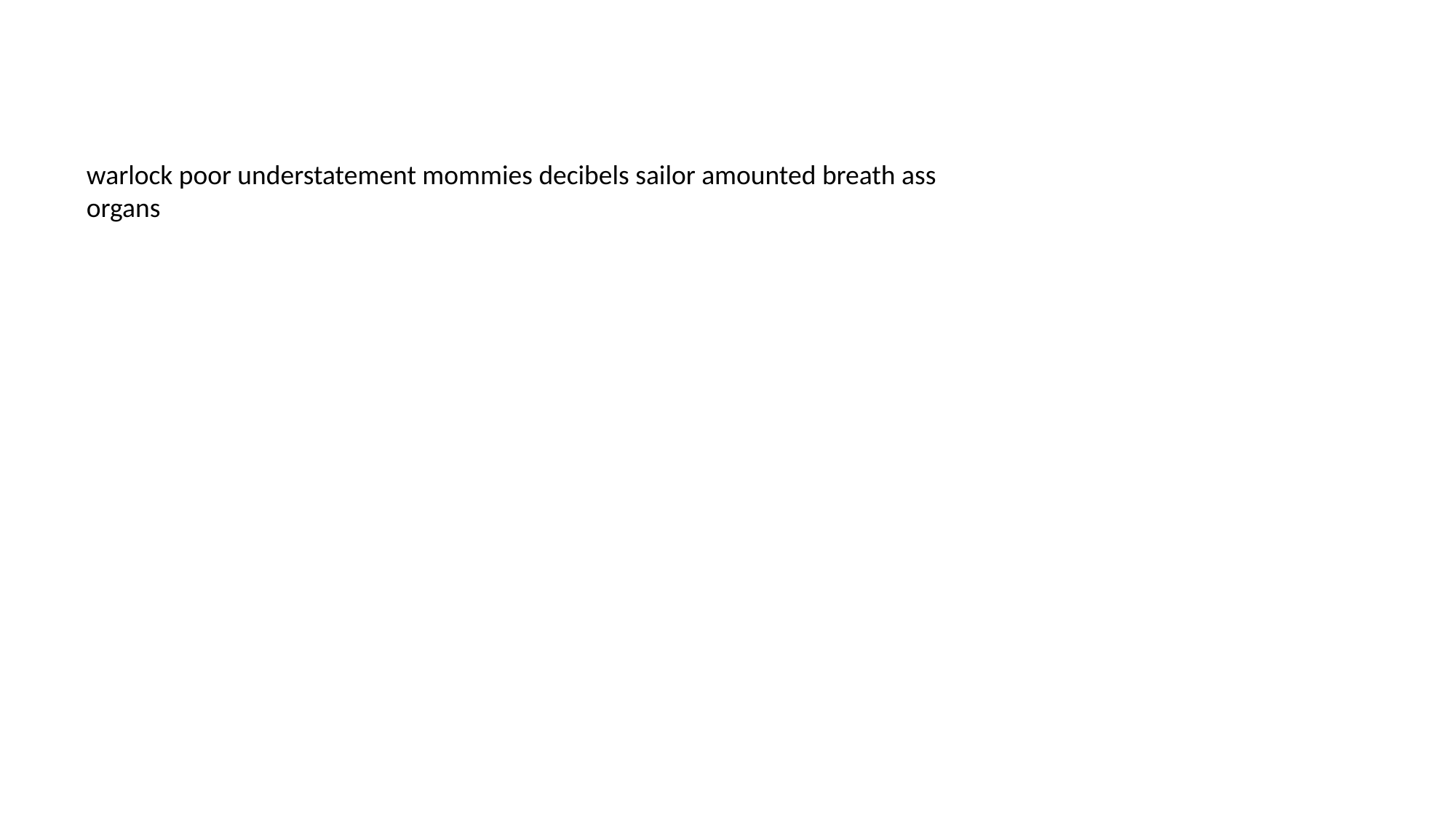

#
warlock poor understatement mommies decibels sailor amounted breath ass organs